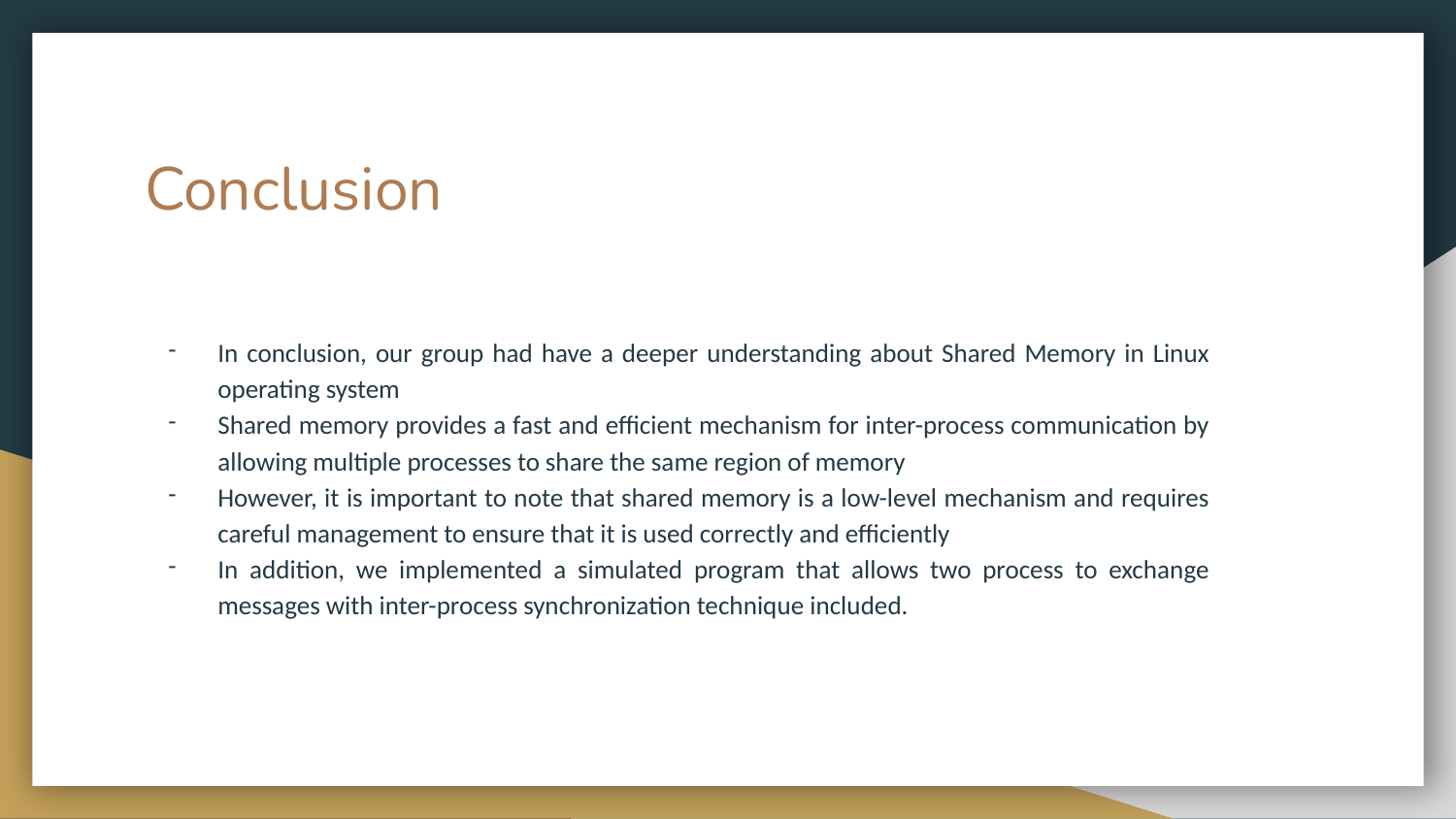

# Conclusion
In conclusion, our group had have a deeper understanding about Shared Memory in Linux operating system
Shared memory provides a fast and efficient mechanism for inter-process communication by allowing multiple processes to share the same region of memory
However, it is important to note that shared memory is a low-level mechanism and requires careful management to ensure that it is used correctly and efficiently
In addition, we implemented a simulated program that allows two process to exchange messages with inter-process synchronization technique included.